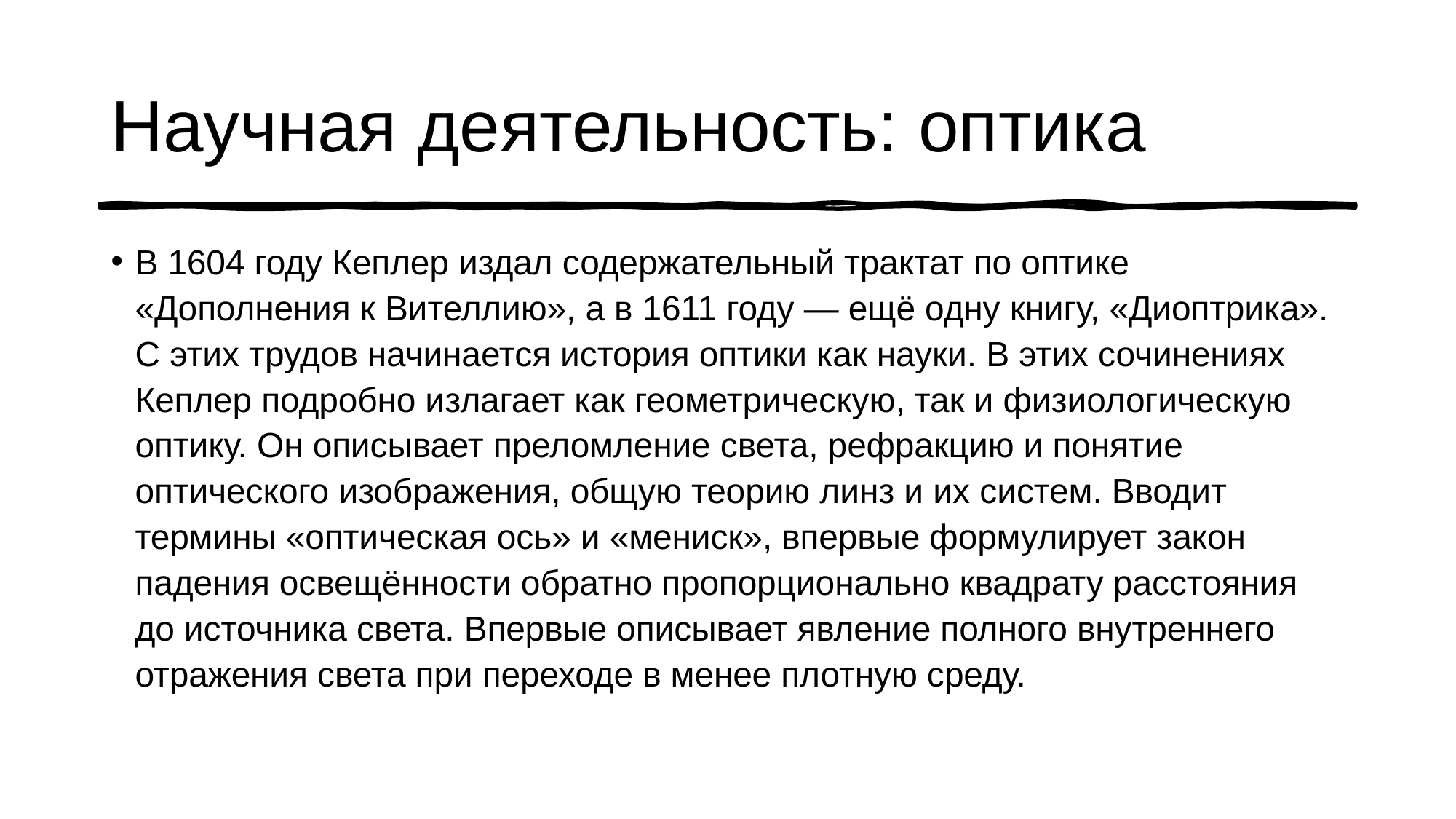

# Научная деятельность: оптика
В 1604 году Кеплер издал содержательный трактат по оптике «Дополнения к Вителлию», а в 1611 году — ещё одну книгу, «Диоптрика». С этих трудов начинается история оптики как науки. В этих сочинениях Кеплер подробно излагает как геометрическую, так и физиологическую оптику. Он описывает преломление света, рефракцию и понятие оптического изображения, общую теорию линз и их систем. Вводит термины «оптическая ось» и «мениск», впервые формулирует закон падения освещённости обратно пропорционально квадрату расстояния до источника света. Впервые описывает явление полного внутреннего отражения света при переходе в менее плотную среду.